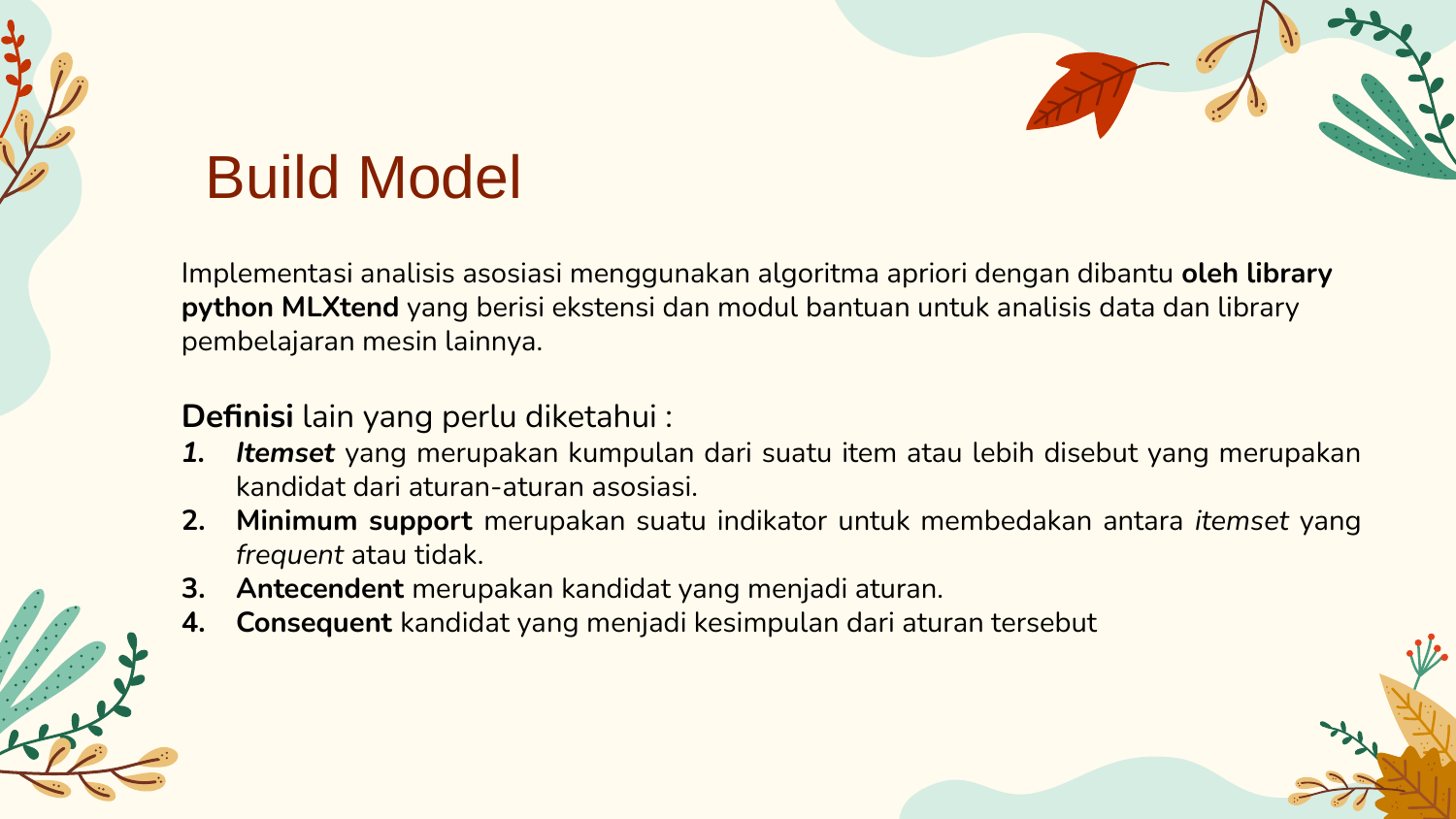

Build Model
Implementasi analisis asosiasi menggunakan algoritma apriori dengan dibantu oleh library python MLXtend yang berisi ekstensi dan modul bantuan untuk analisis data dan library pembelajaran mesin lainnya.

Definisi lain yang perlu diketahui :
Itemset yang merupakan kumpulan dari suatu item atau lebih disebut yang merupakan kandidat dari aturan-aturan asosiasi.
Minimum support merupakan suatu indikator untuk membedakan antara itemset yang frequent atau tidak.
Antecendent merupakan kandidat yang menjadi aturan.
Consequent kandidat yang menjadi kesimpulan dari aturan tersebut